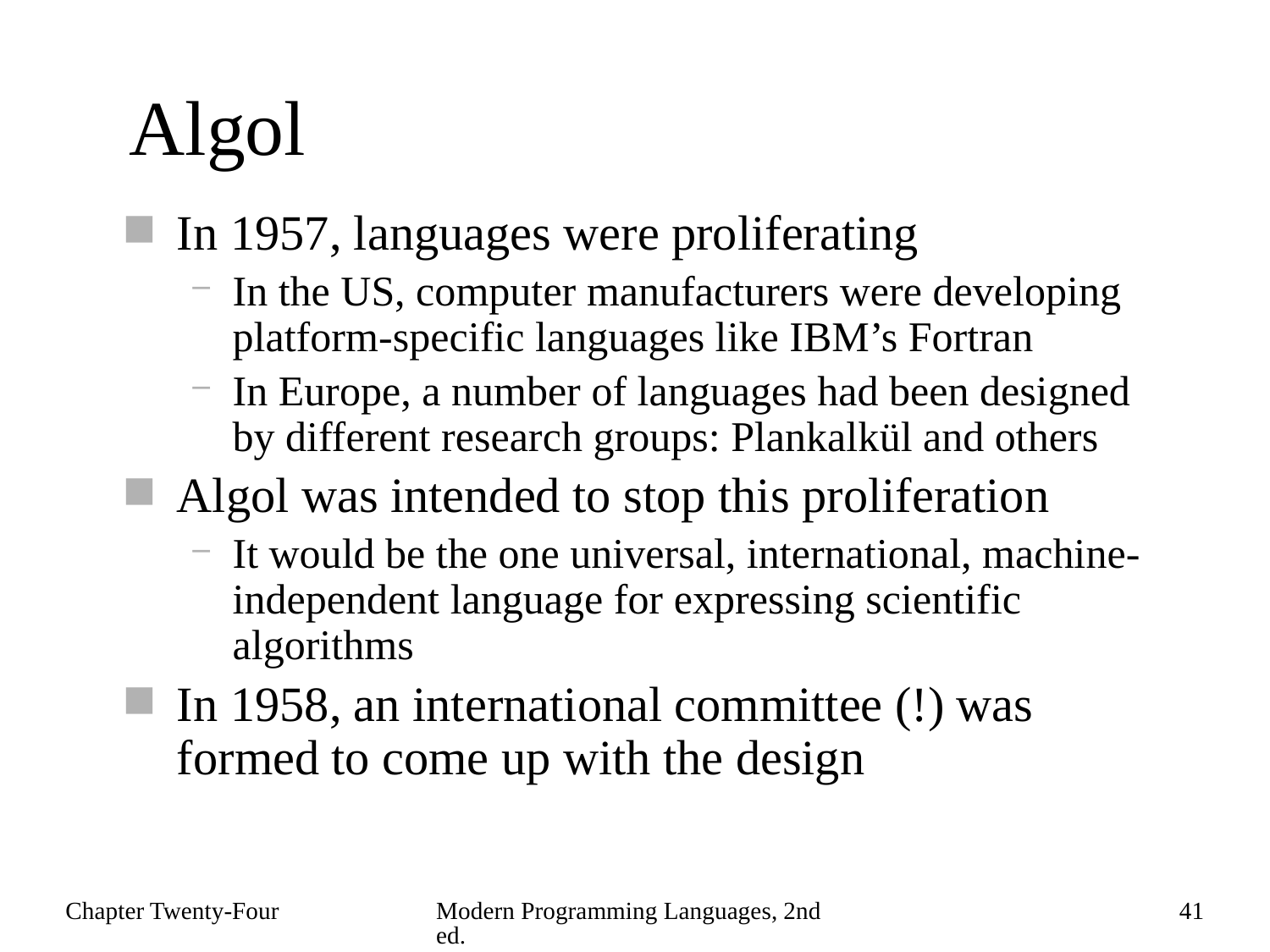

# Algol
In 1957, languages were proliferating
In the US, computer manufacturers were developing platform-specific languages like IBM’s Fortran
In Europe, a number of languages had been designed by different research groups: Plankalkül and others
Algol was intended to stop this proliferation
It would be the one universal, international, machine-independent language for expressing scientific algorithms
In 1958, an international committee (!) was formed to come up with the design
Chapter Twenty-Four
Modern Programming Languages, 2nd ed.
41